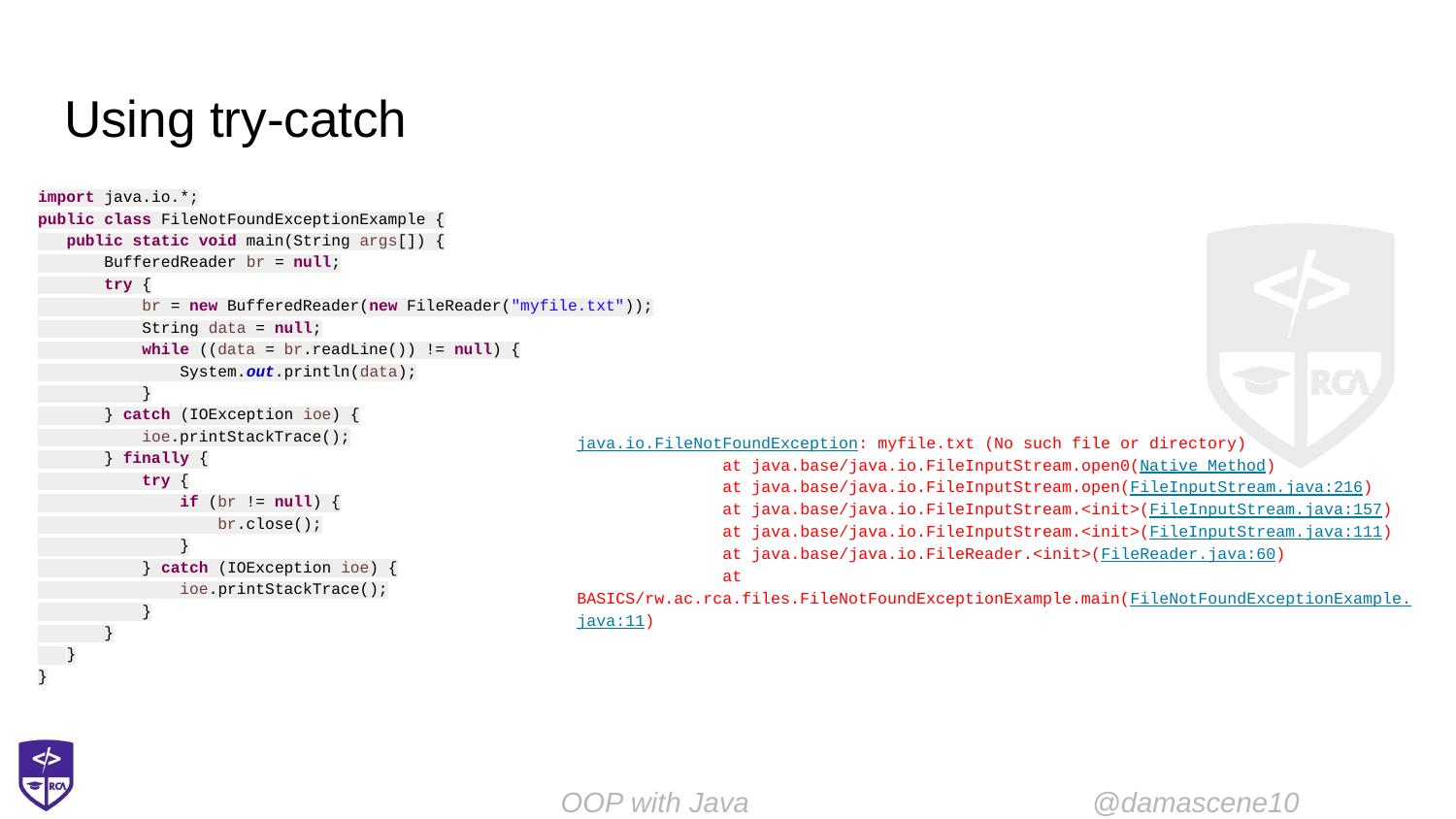

# Using try-catch
import java.io.*;
public class FileNotFoundExceptionExample {
   public static void main(String args[]) {
       BufferedReader br = null;
       try {
           br = new BufferedReader(new FileReader("myfile.txt"));
           String data = null;
           while ((data = br.readLine()) != null) {
               System.out.println(data);
           }
       } catch (IOException ioe) {
           ioe.printStackTrace();
       } finally {
           try {
               if (br != null) {
                   br.close();
               }
           } catch (IOException ioe) {
               ioe.printStackTrace();
           }
       }
   }
}

java.io.FileNotFoundException: myfile.txt (No such file or directory)
	at java.base/java.io.FileInputStream.open0(Native Method)
	at java.base/java.io.FileInputStream.open(FileInputStream.java:216)
	at java.base/java.io.FileInputStream.<init>(FileInputStream.java:157)
	at java.base/java.io.FileInputStream.<init>(FileInputStream.java:111)
	at java.base/java.io.FileReader.<init>(FileReader.java:60)
	at BASICS/rw.ac.rca.files.FileNotFoundExceptionExample.main(FileNotFoundExceptionExample.java:11)